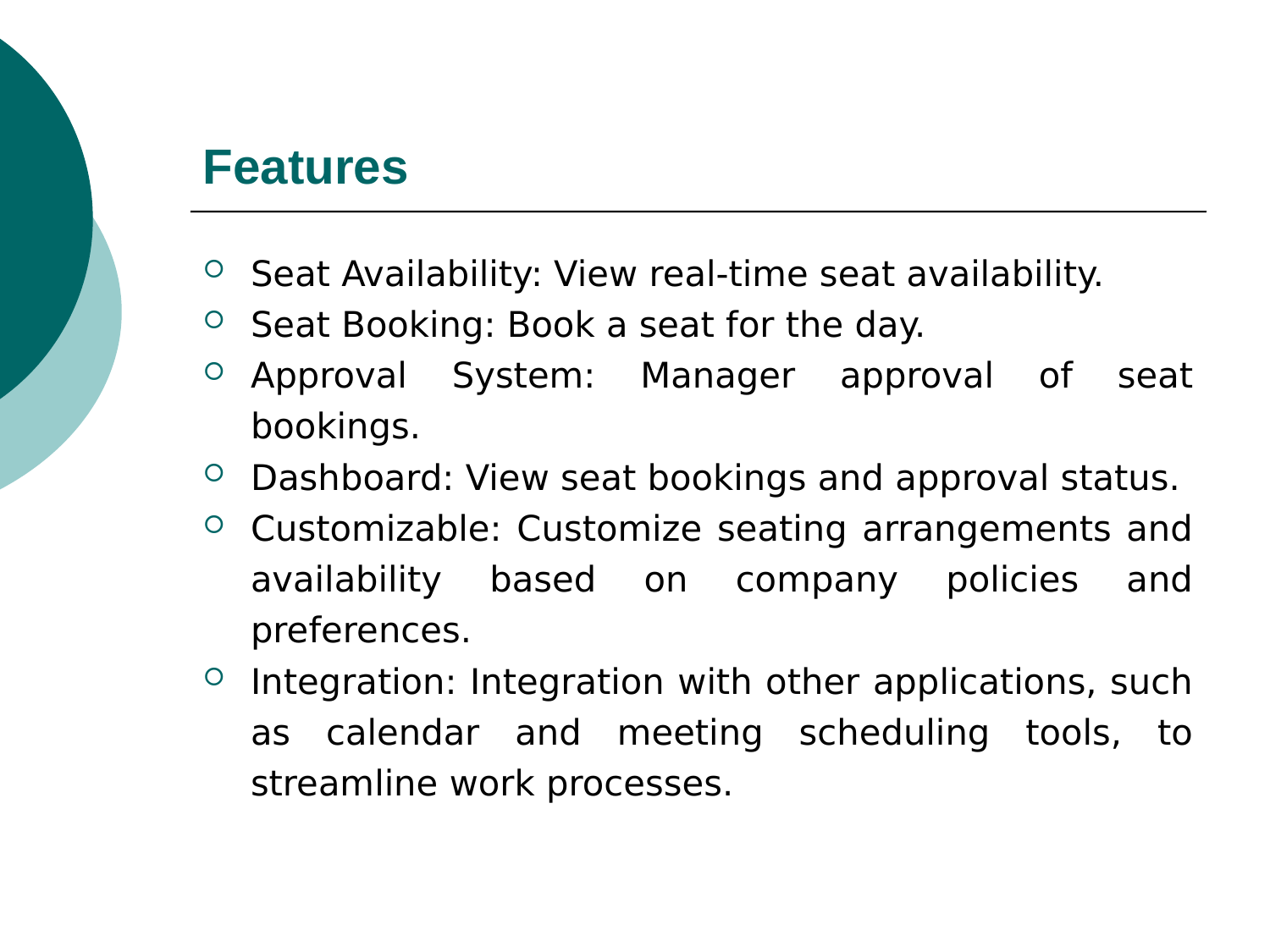

# Features
Seat Availability: View real-time seat availability.
Seat Booking: Book a seat for the day.
Approval System: Manager approval of seat bookings.
Dashboard: View seat bookings and approval status.
Customizable: Customize seating arrangements and availability based on company policies and preferences.
Integration: Integration with other applications, such as calendar and meeting scheduling tools, to streamline work processes.